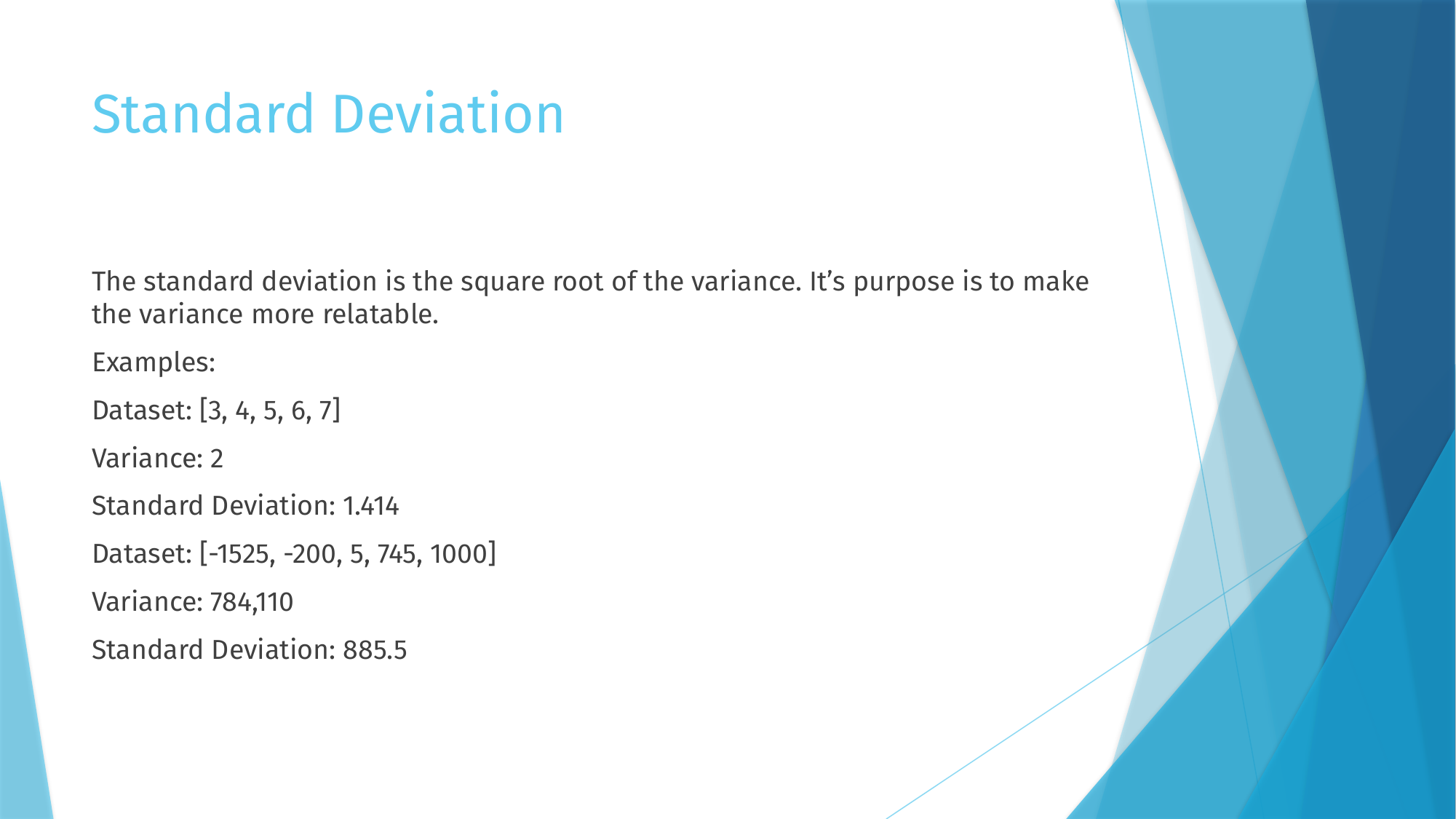

# Standard Deviation
The standard deviation is the square root of the variance. It’s purpose is to make the variance more relatable.
Examples:
Dataset: [3, 4, 5, 6, 7]
Variance: 2
Standard Deviation: 1.414
Dataset: [-1525, -200, 5, 745, 1000]
Variance: 784,110
Standard Deviation: 885.5